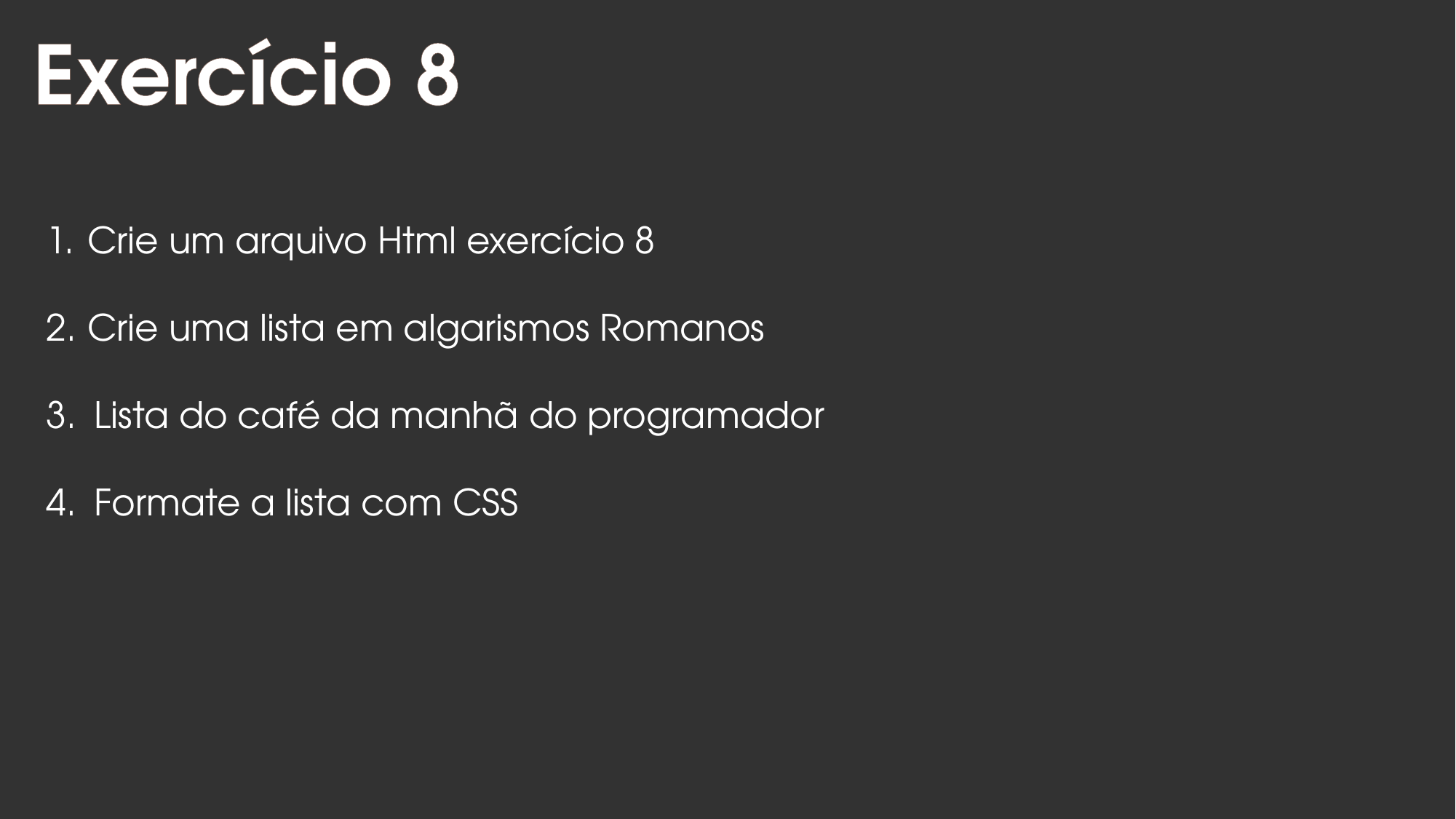

Exercício 8

Crie um arquivo Html exercício 8
Crie uma lista em algarismos Romanos
Lista do café da manhã do programador
Formate a lista com CSS